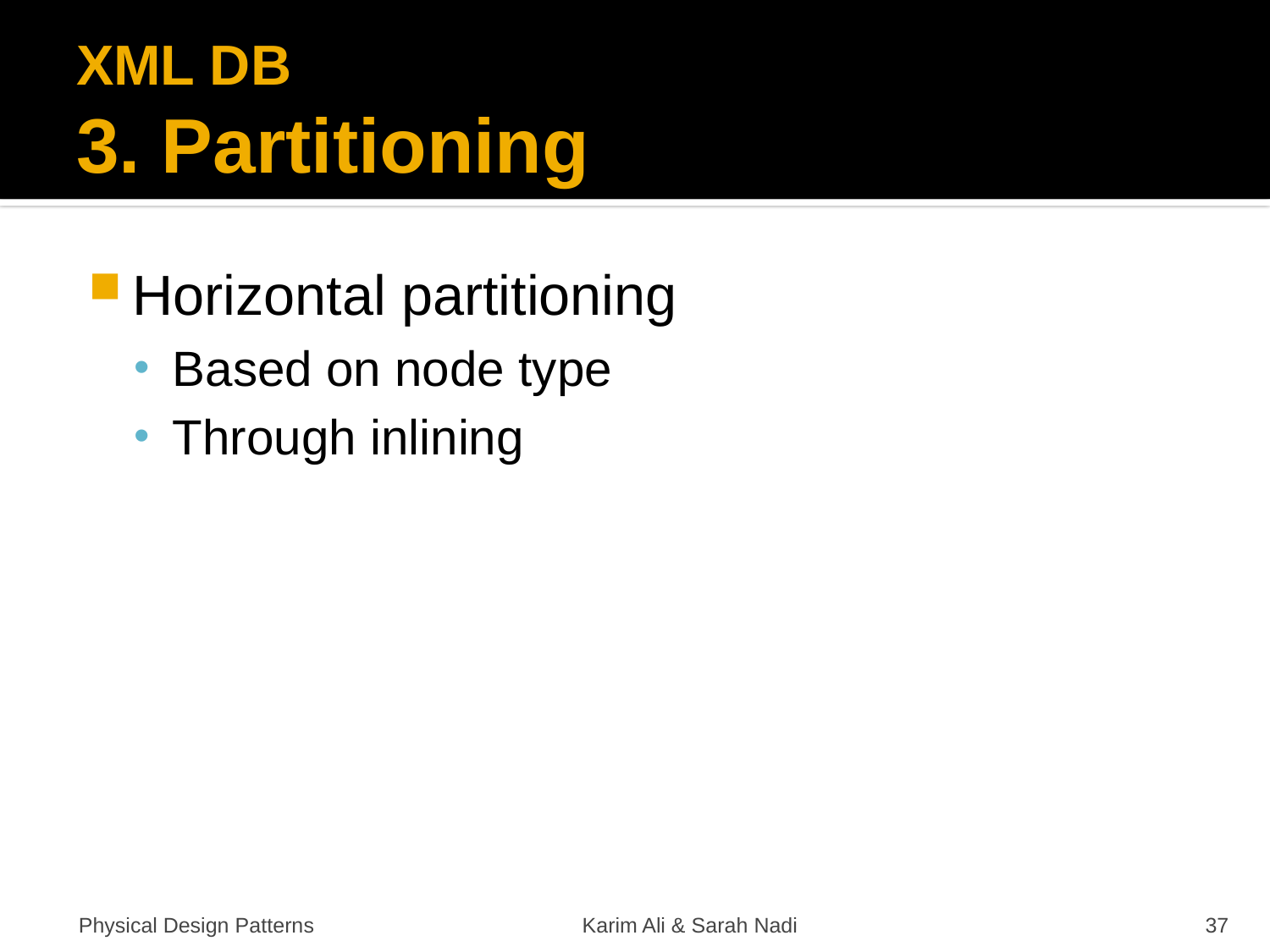

# XML DB 3. Partitioning
Horizontal partitioning
Based on node type
Through inlining
Physical Design Patterns
Karim Ali & Sarah Nadi
37